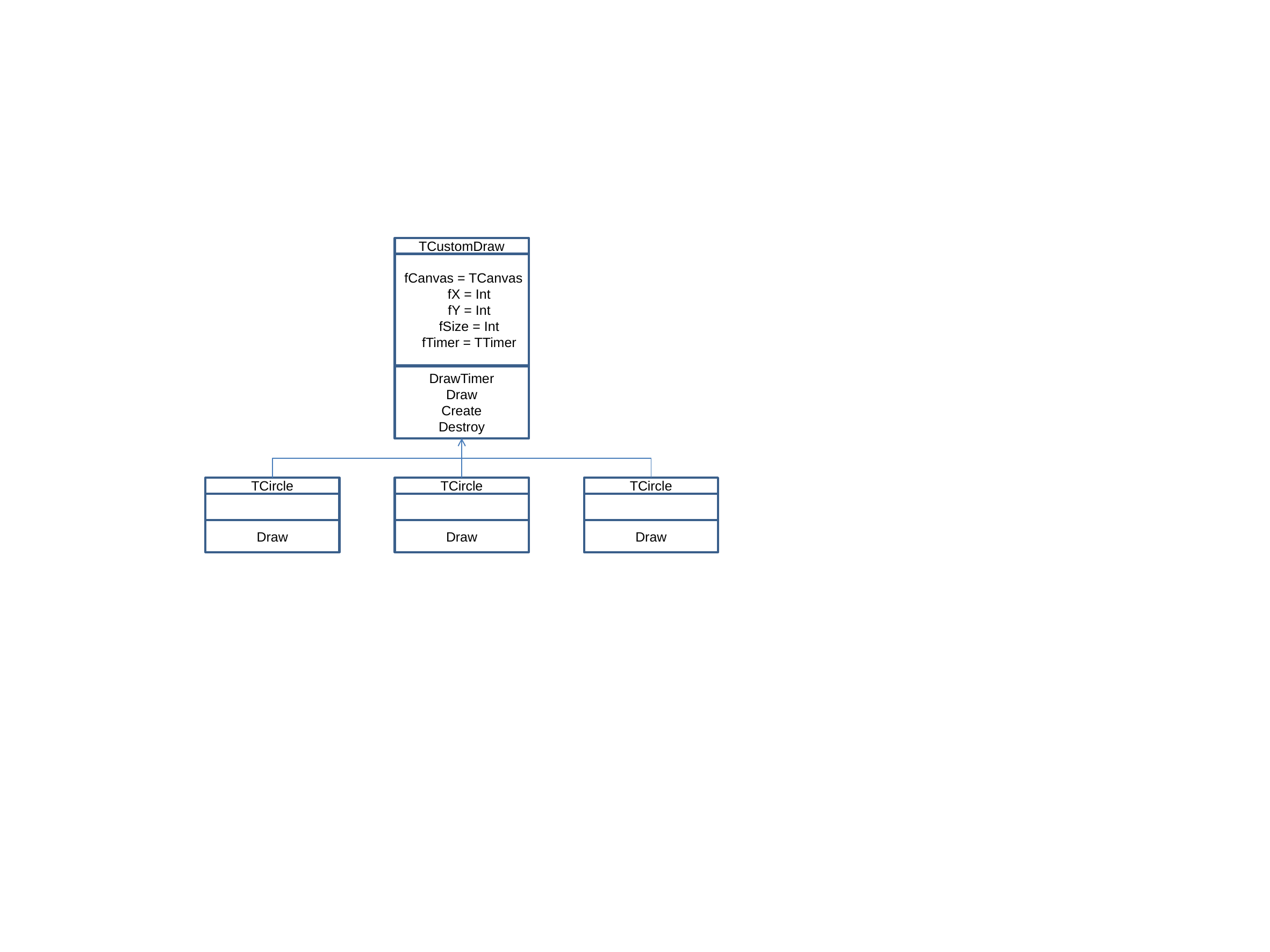

TCustomDraw
 fCanvas = TCanvas
    fX = Int
    fY = Int
    fSize = Int
    fTimer = TTimer
DrawTimer
Draw
Create
Destroy
TCircle
TCircle
TCircle

Draw
Draw
Draw